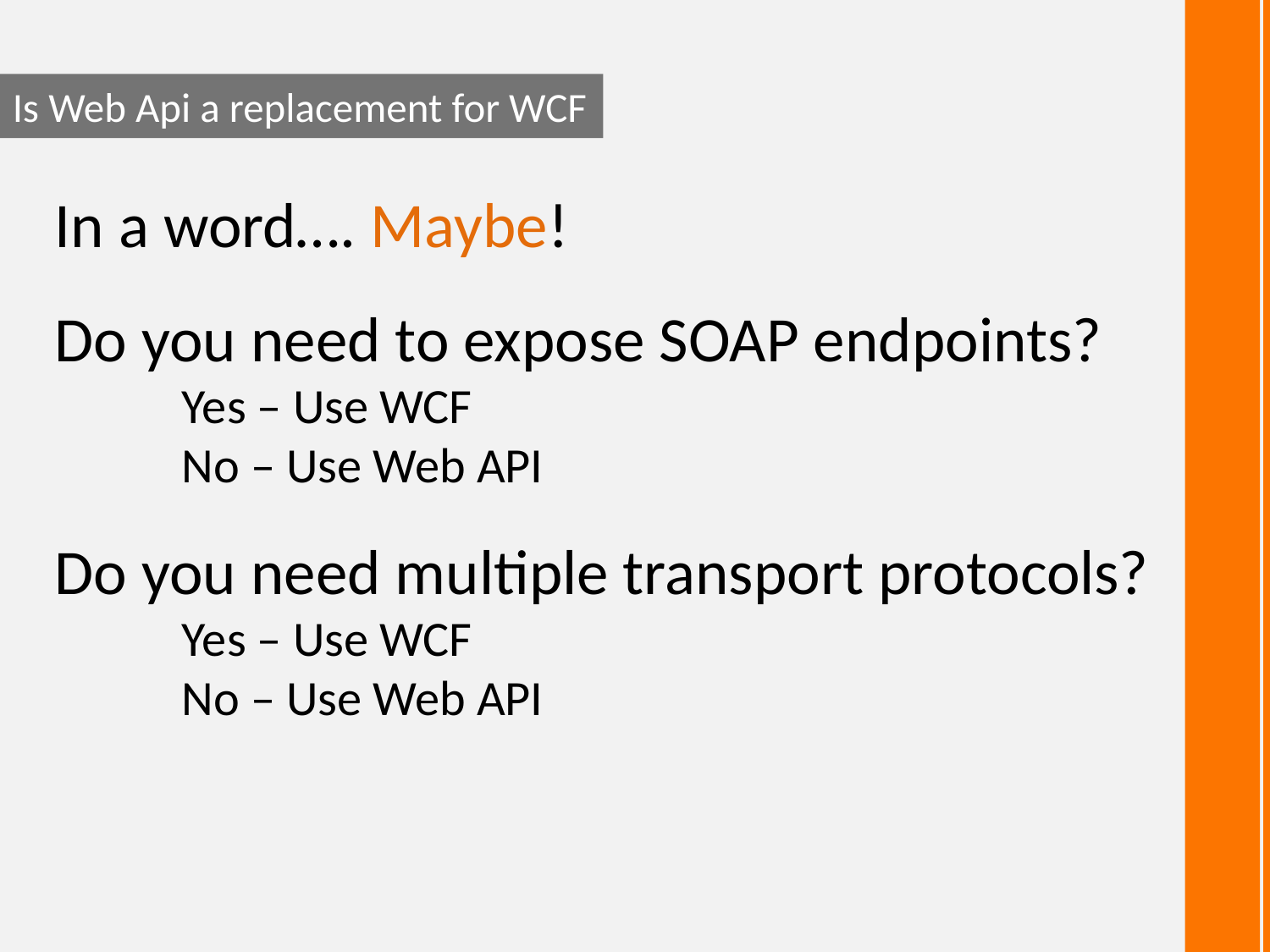

Is Web Api a replacement for WCF
In a word…. Maybe!

Do you need to expose SOAP endpoints?
	Yes – Use WCF
	No – Use Web API

Do you need multiple transport protocols?
	Yes – Use WCF
	No – Use Web API